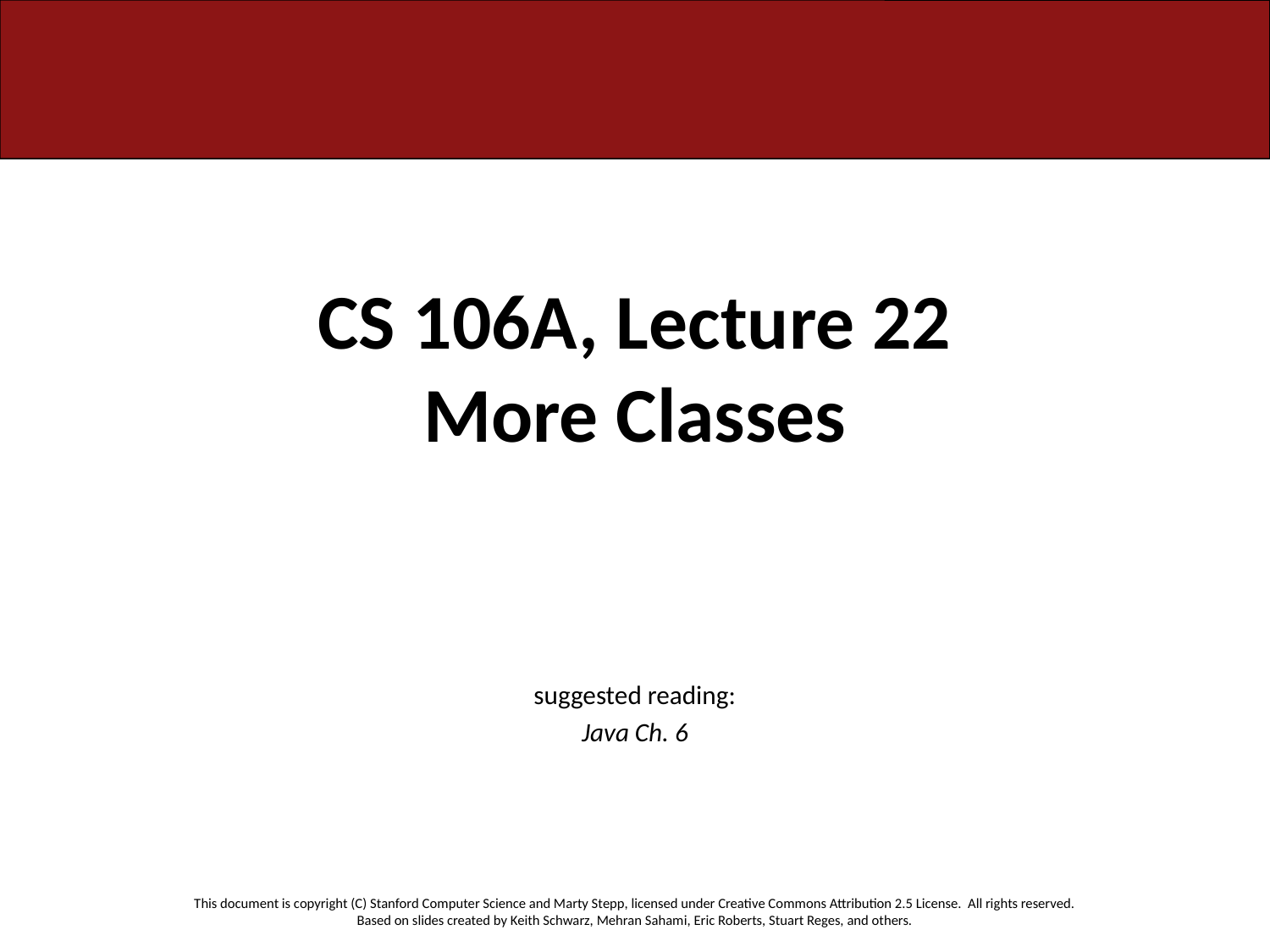

# CS 106A, Lecture 22 More Classes

suggested reading:
Java Ch. 6